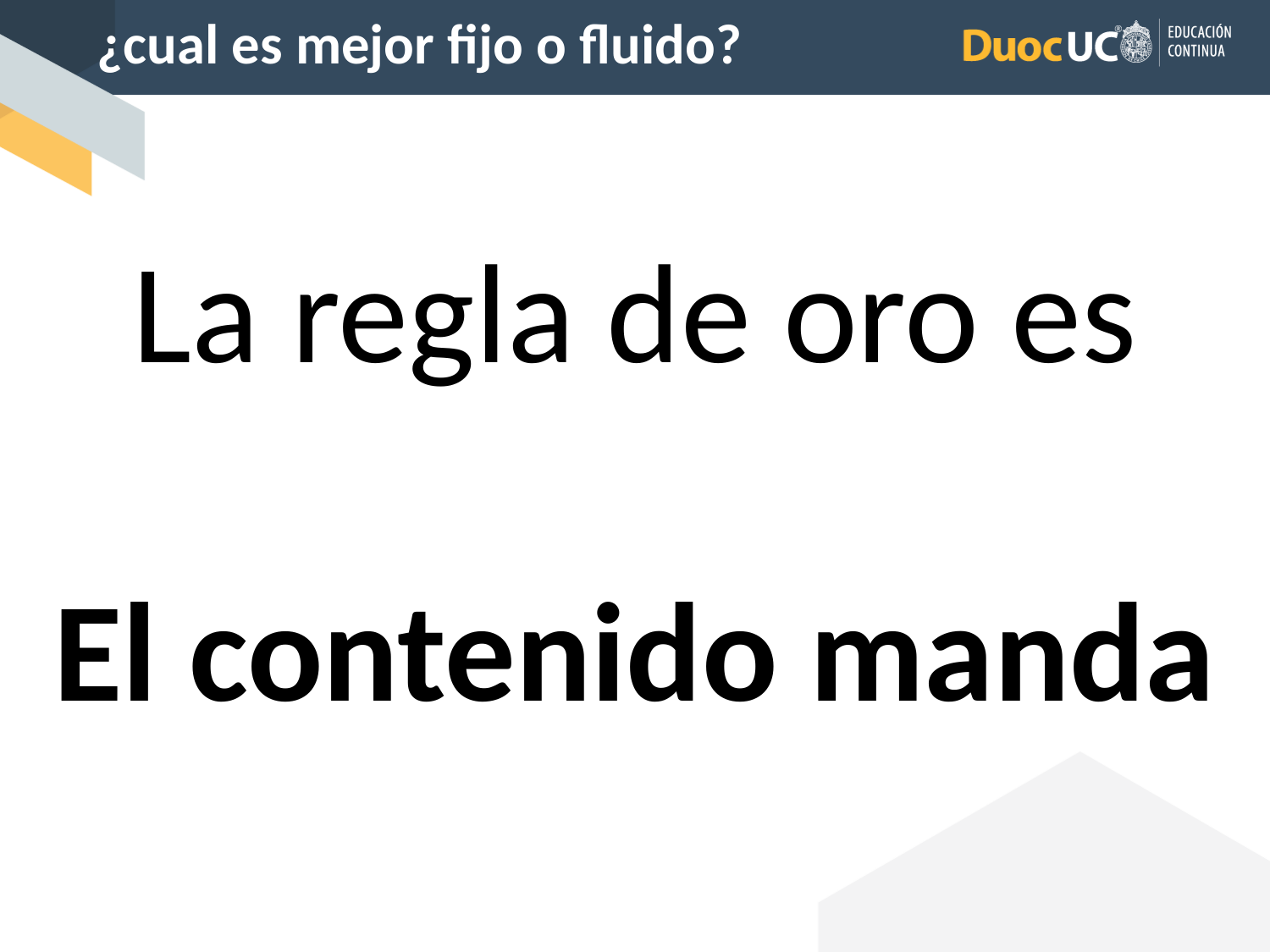

¿cual es mejor fijo o fluido?
La regla de oro es

El contenido manda